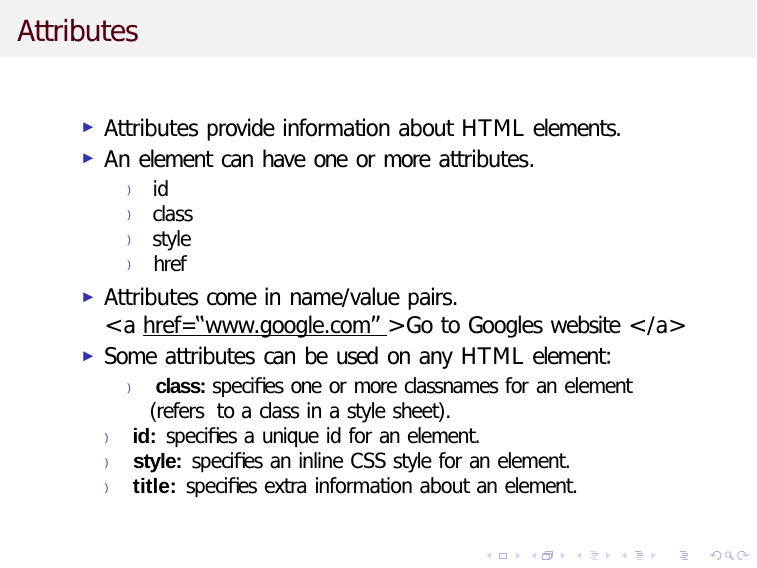

# Attributes
Attributes provide information about HTML elements.
An element can have one or more attributes.
) id
) class
) style
) href
Attributes come in name/value pairs.
<a href=“www.google.com” >Go to Googles website </a>
Some attributes can be used on any HTML element:
) class: specifies one or more classnames for an element (refers  to a class in a style sheet).
) id: specifies a unique id for an element.
) style: specifies an inline CSS style for an element.
) title: specifies extra information about an element.